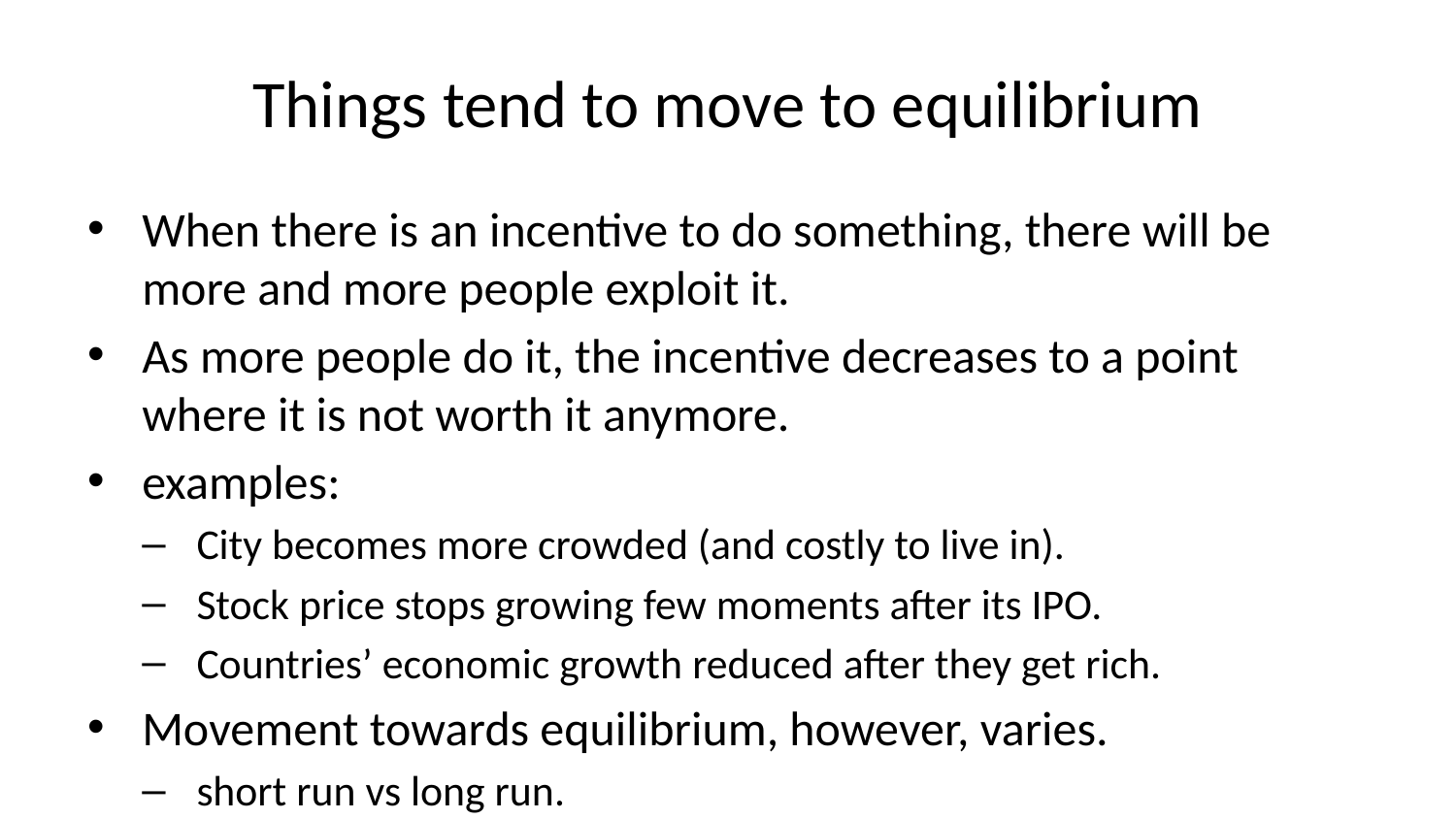

# Things tend to move to equilibrium
When there is an incentive to do something, there will be more and more people exploit it.
As more people do it, the incentive decreases to a point where it is not worth it anymore.
examples:
City becomes more crowded (and costly to live in).
Stock price stops growing few moments after its IPO.
Countries’ economic growth reduced after they get rich.
Movement towards equilibrium, however, varies.
short run vs long run.
individual vs aggregate.